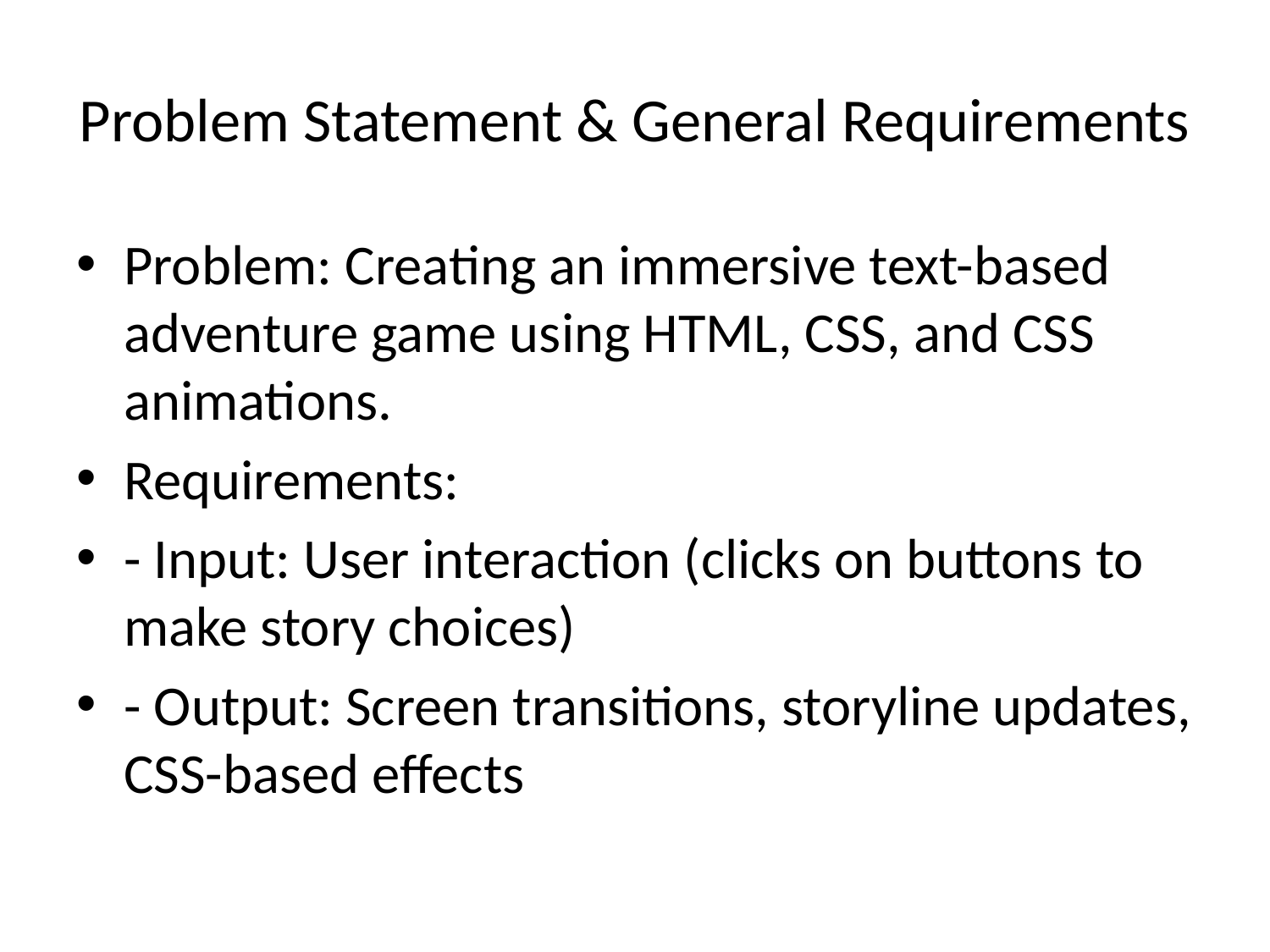

# Problem Statement & General Requirements
Problem: Creating an immersive text-based adventure game using HTML, CSS, and CSS animations.
Requirements:
- Input: User interaction (clicks on buttons to make story choices)
- Output: Screen transitions, storyline updates, CSS-based effects